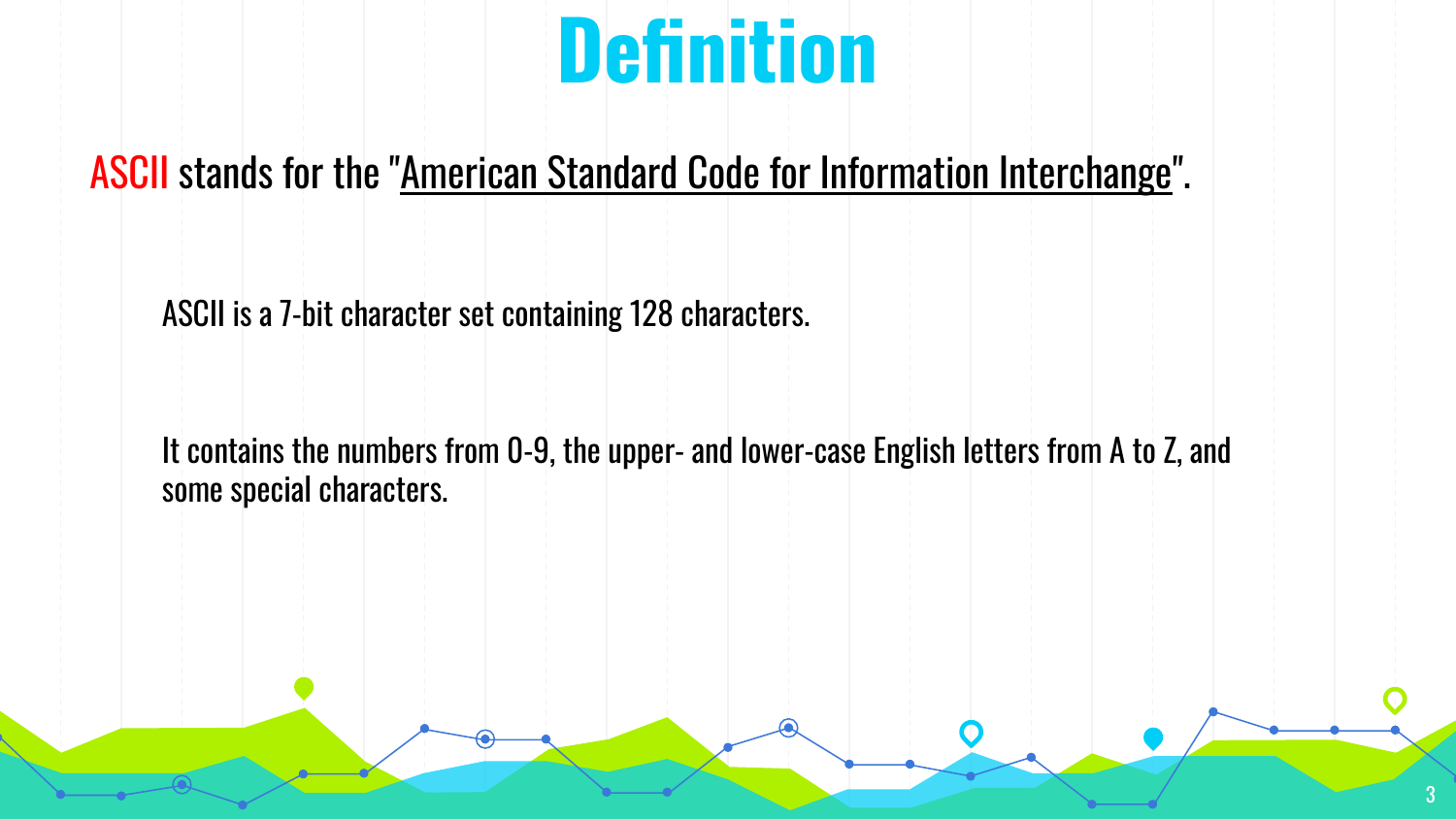

Definition
ASCII stands for the "American Standard Code for Information Interchange".
ASCII is a 7-bit character set containing 128 characters.
It contains the numbers from 0-9, the upper- and lower-case English letters from A to Z, and some special characters.
3